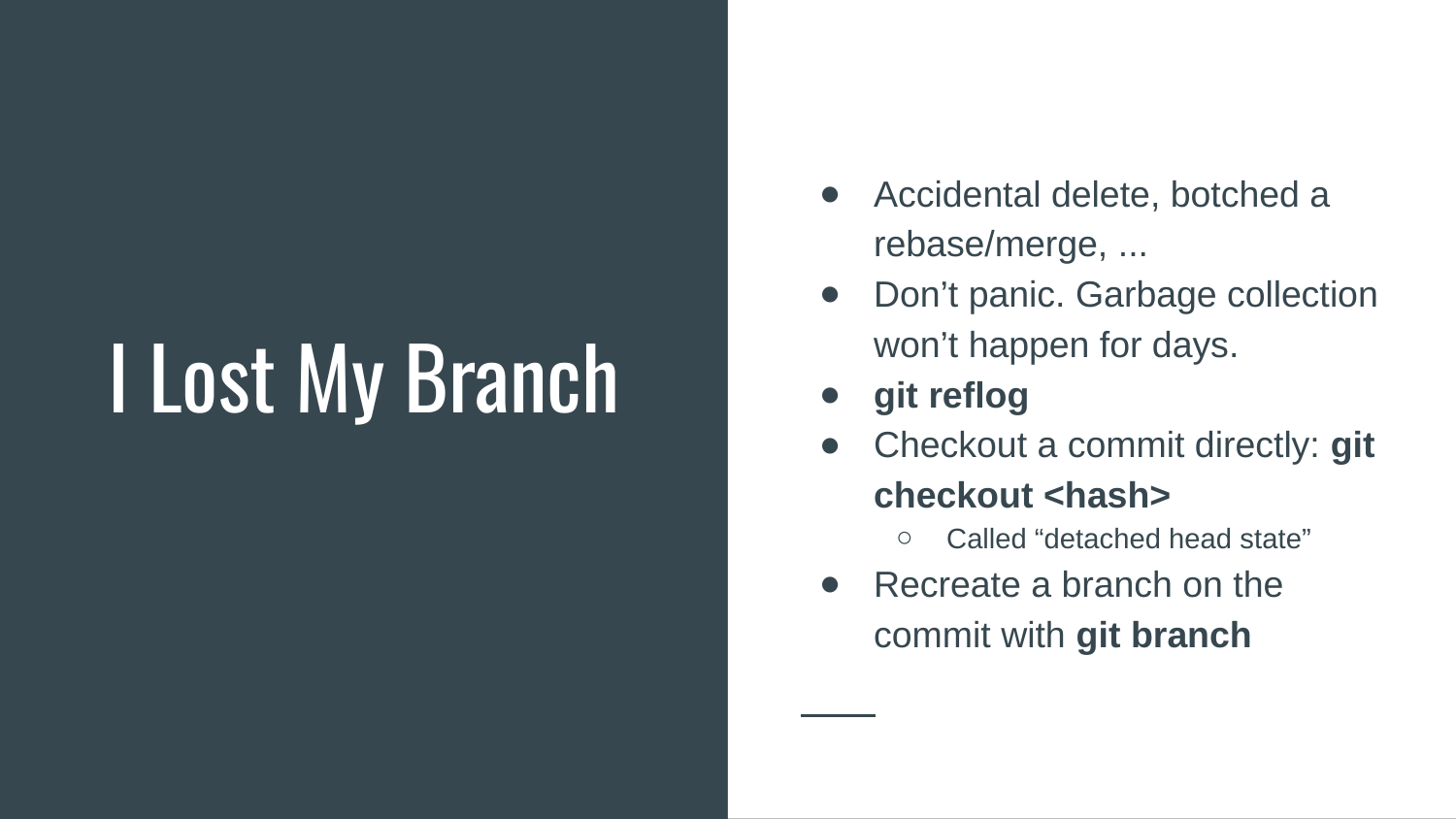

Accidental delete, botched a rebase/merge, ...
Don’t panic. Garbage collection won’t happen for days.
git reflog
Checkout a commit directly: git checkout <hash>
Called “detached head state”
Recreate a branch on the commit with git branch
# I Lost My Branch